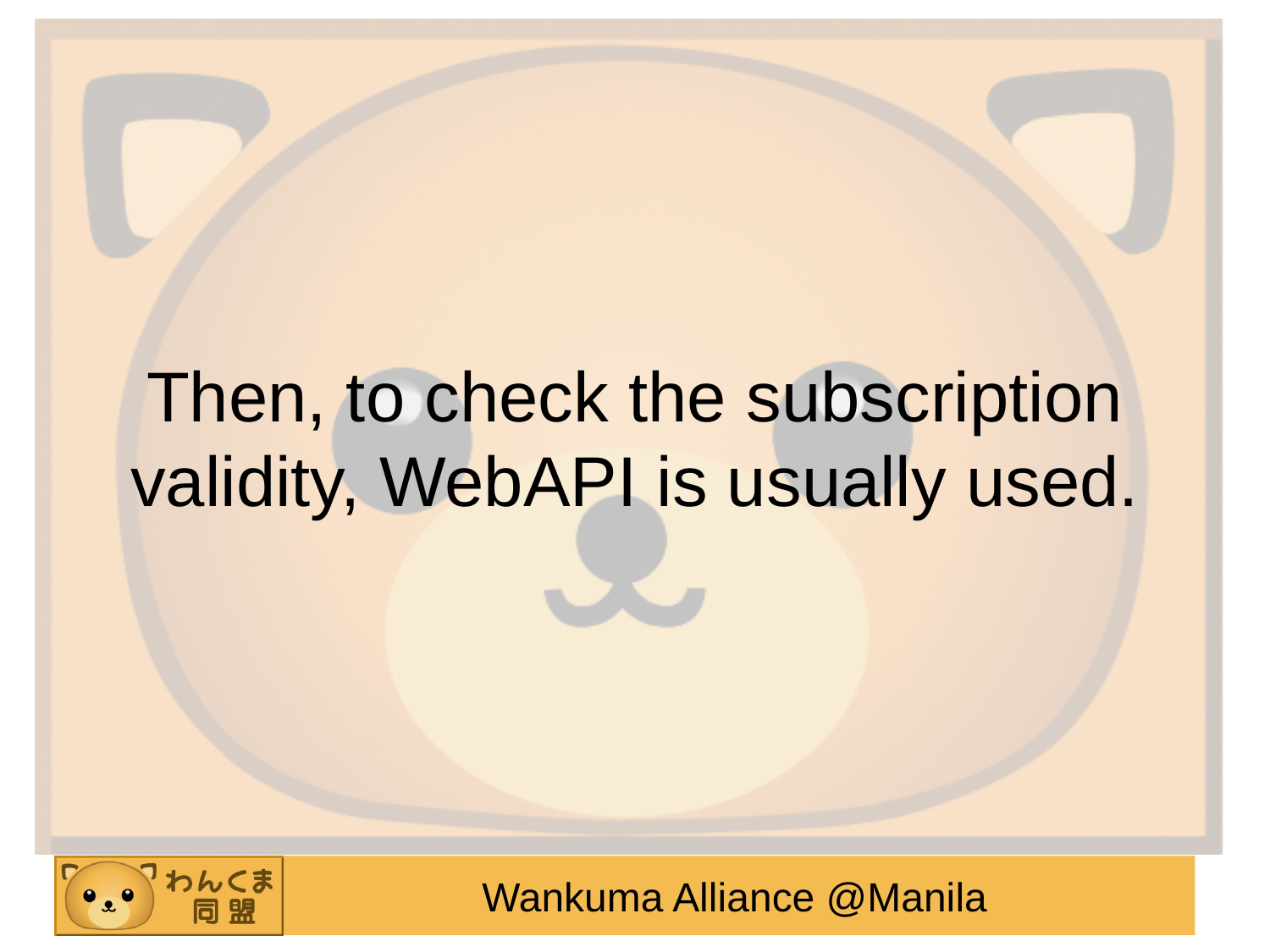

# Then, to check the subscription validity, WebAPI is usually used.